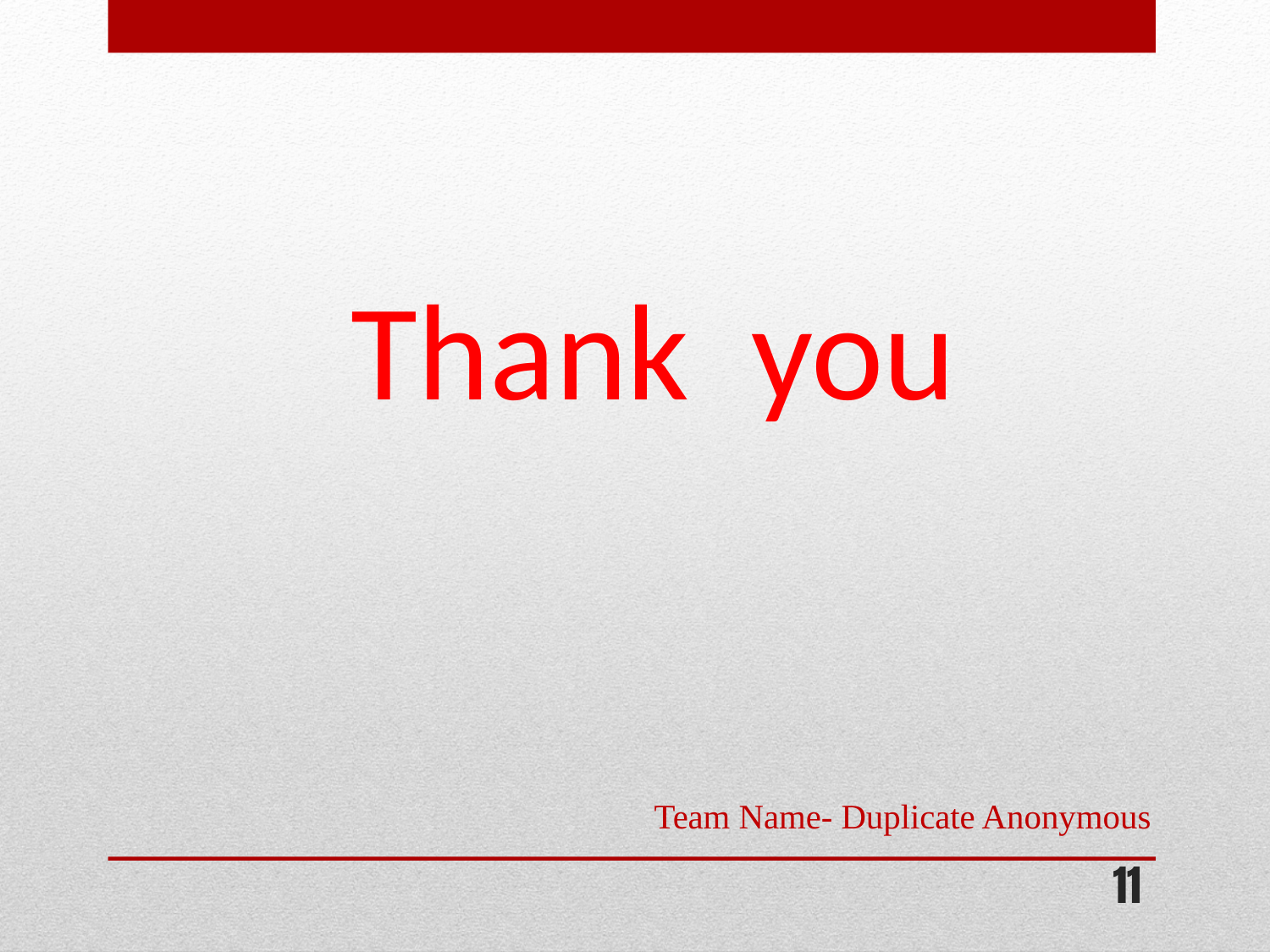

# Thank  you

Team Name- Duplicate Anonymous
11